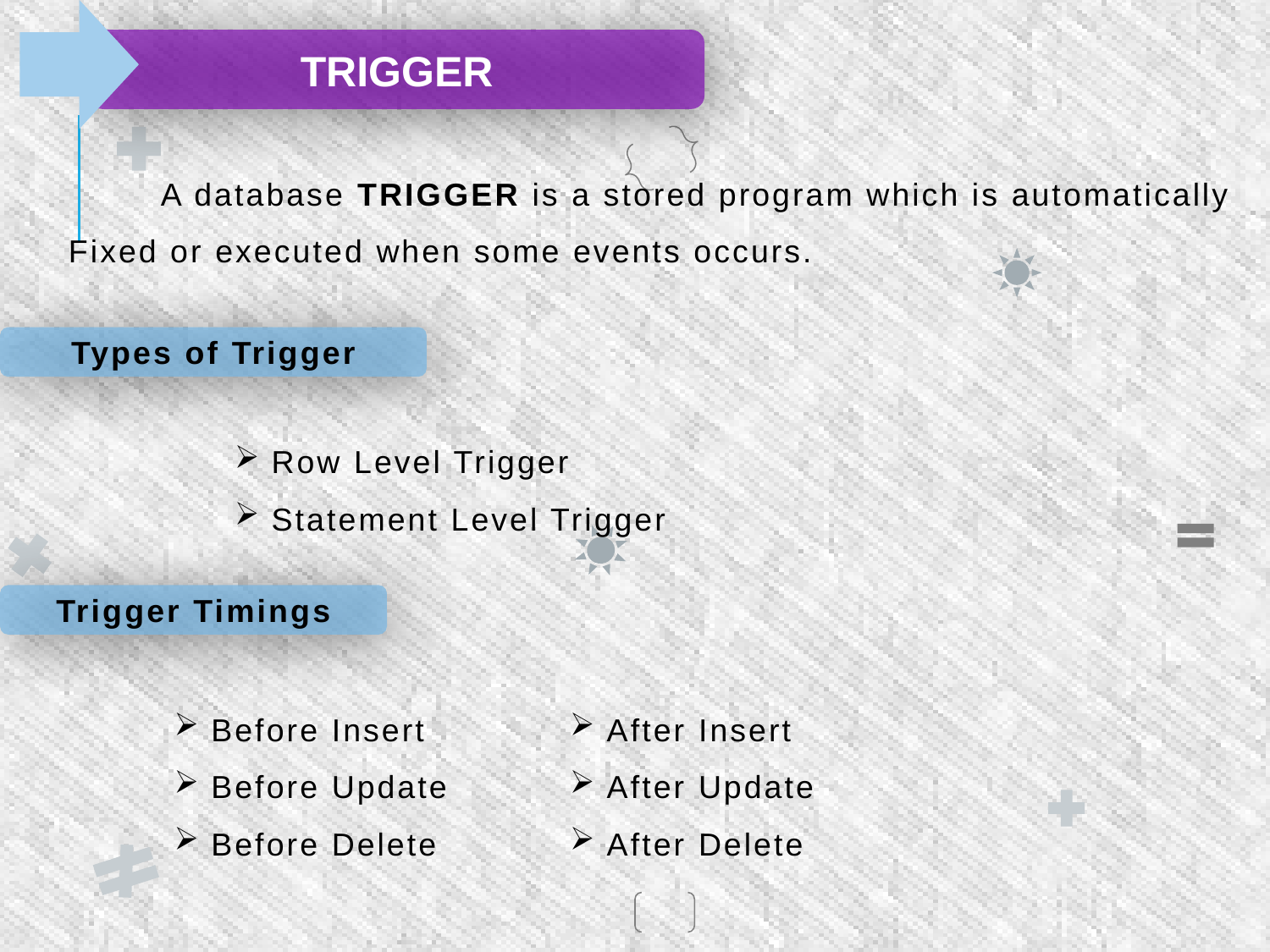

TRIGGER

        A database TRIGGER is a stored program which is automatically
Fixed or executed when some events occurs.

Types of Trigger
 Row Level Trigger
 Statement Level Trigger

Trigger Timings
 Before Insert
 Before Update
 Before Delete
 After Insert
 After Update
 After Delete